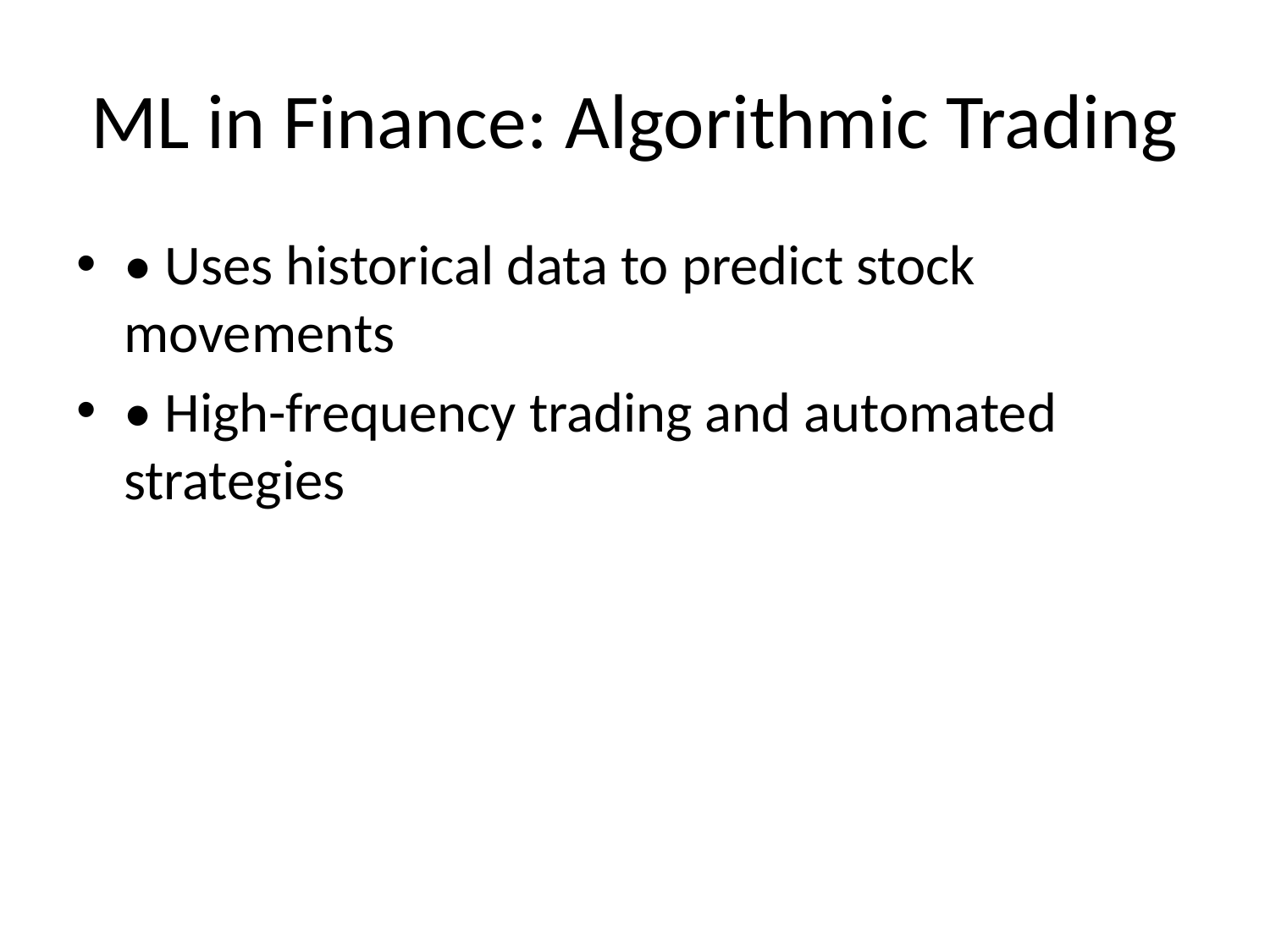

# ML in Finance: Algorithmic Trading
• Uses historical data to predict stock movements
• High-frequency trading and automated strategies